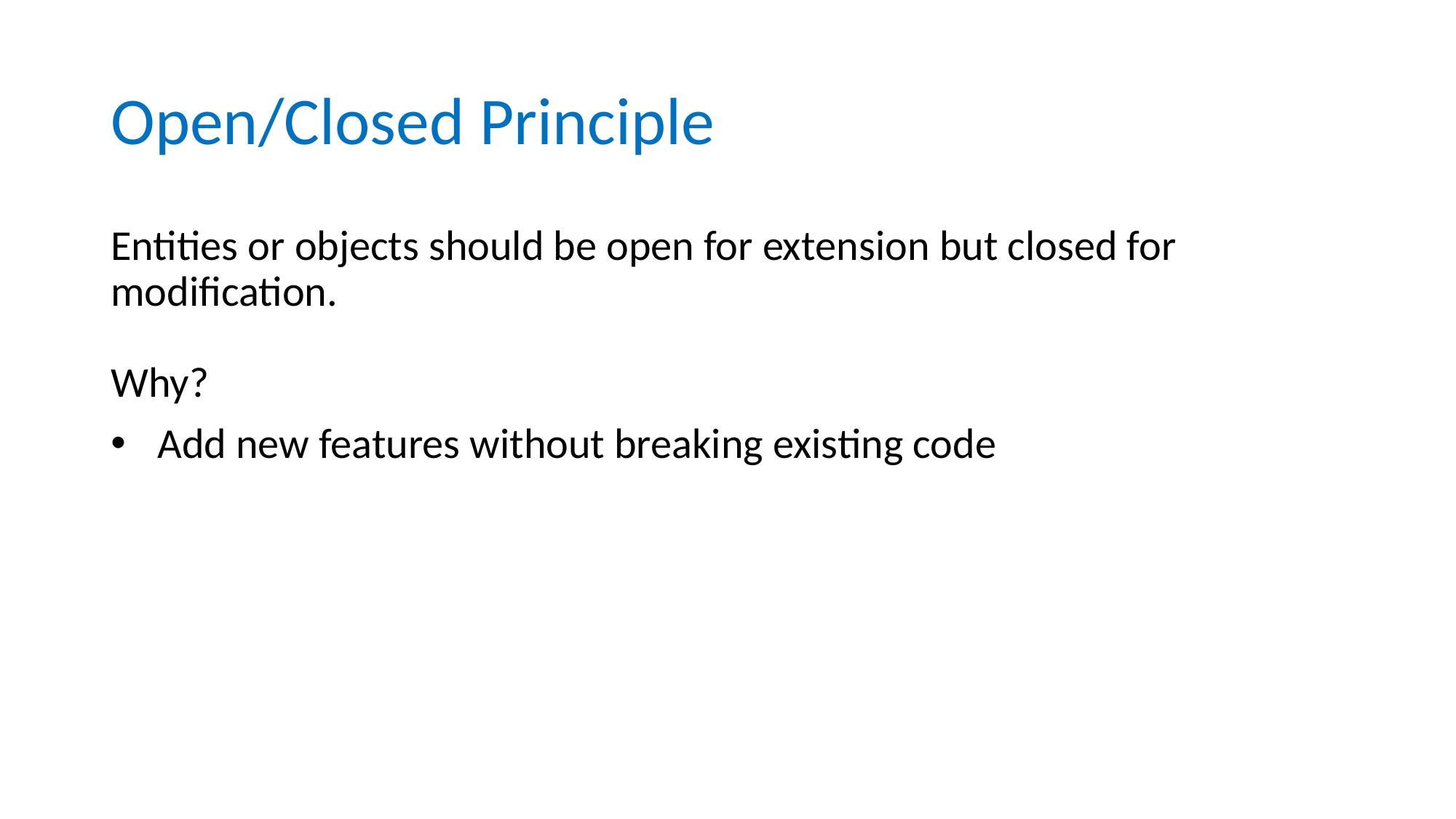

# Open/Closed Principle
Entities or objects should be open for exten­sion but closed for modification.
Why?
  Add new features without breaking existing code